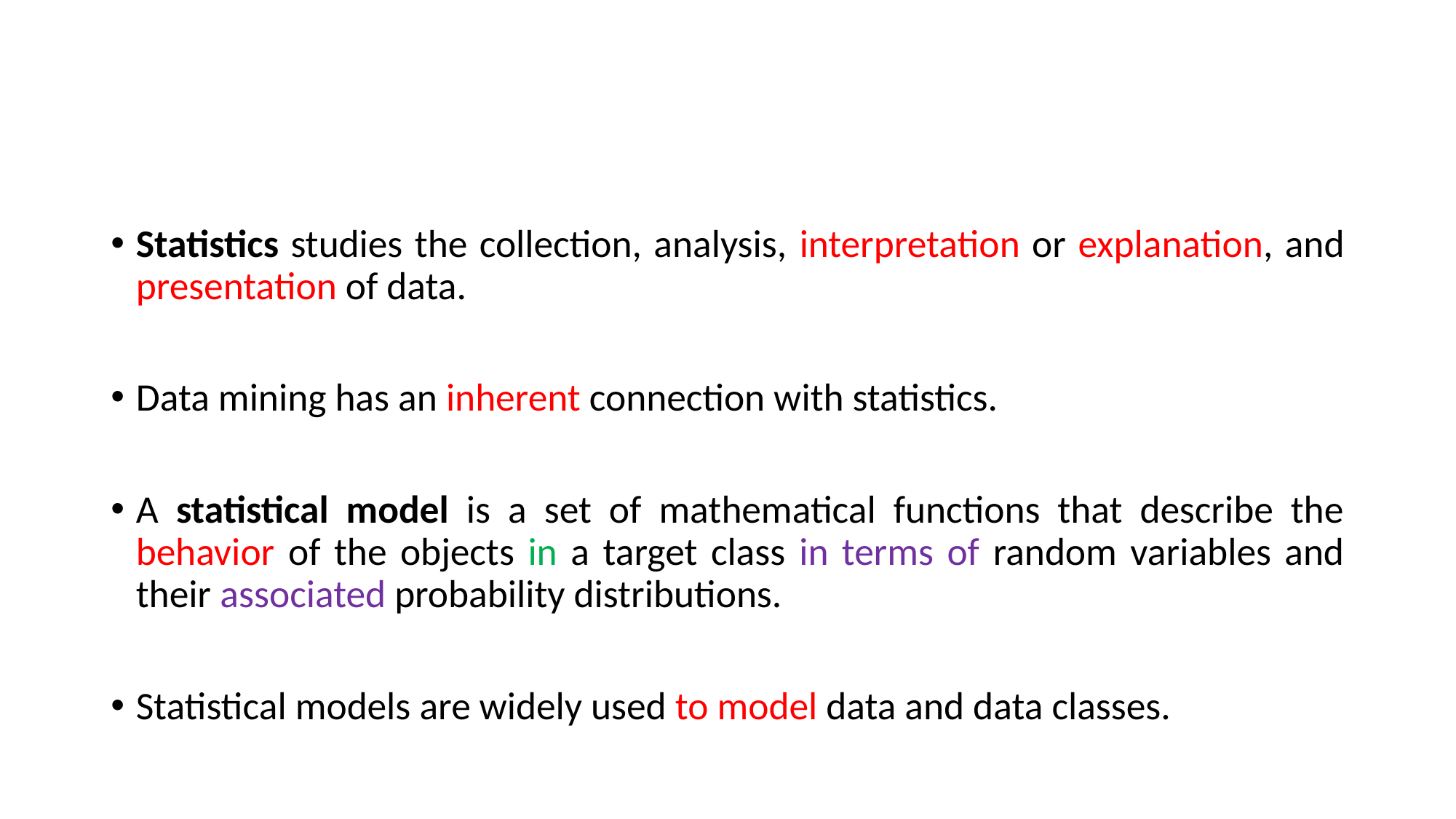

#
Statistics studies the collection, analysis, interpretation or explanation, and presentation of data.

Data mining has an inherent connection with statistics.

A statistical model is a set of mathematical functions that describe the behavior of the objects in a target class in terms of random variables and their associated probability distributions.

Statistical models are widely used to model data and data classes.